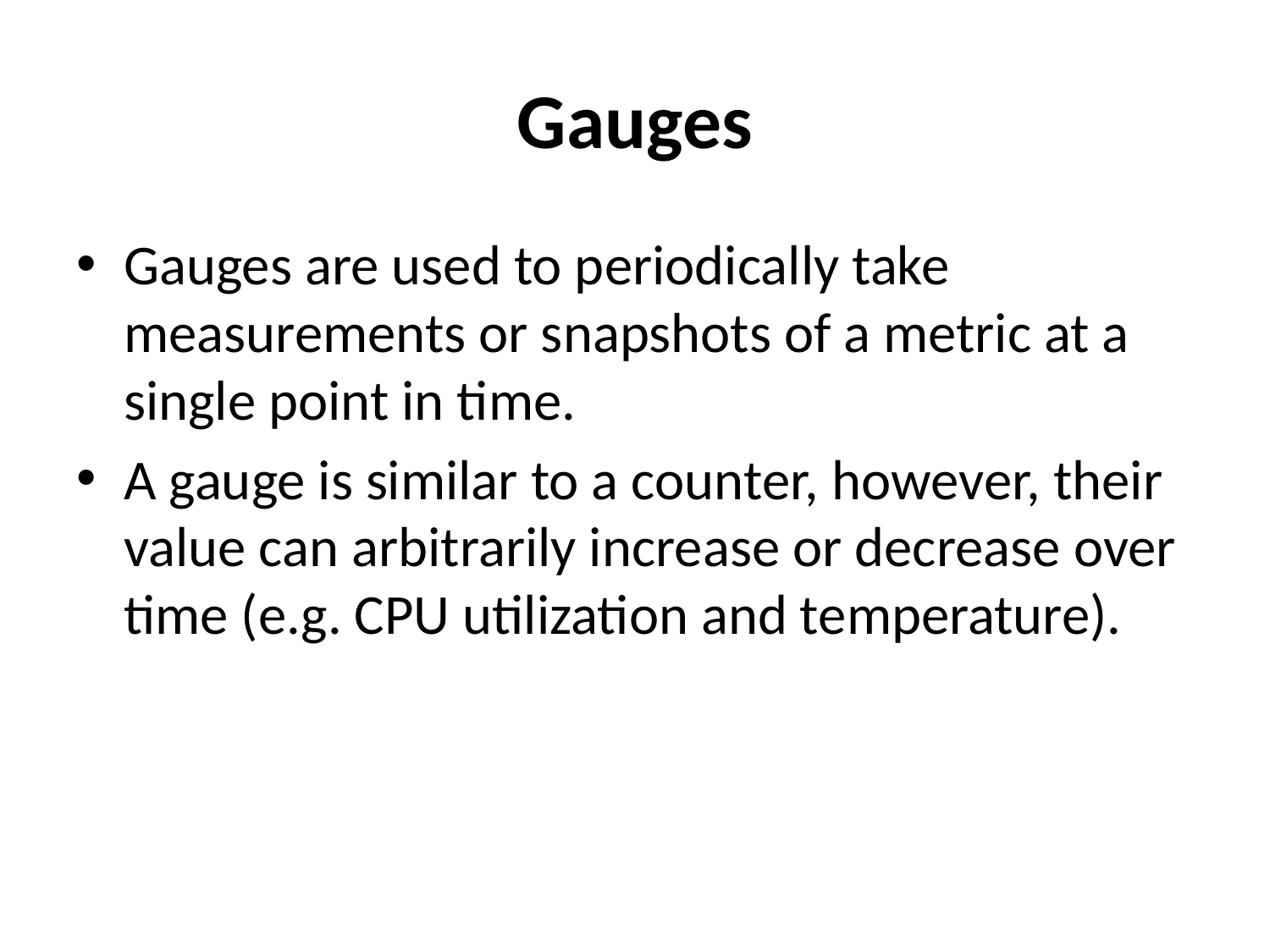

# Gauges
Gauges are used to periodically take measurements or snapshots of a metric at a single point in time.
A gauge is similar to a counter, however, their value can arbitrarily increase or decrease over time (e.g. CPU utilization and temperature).